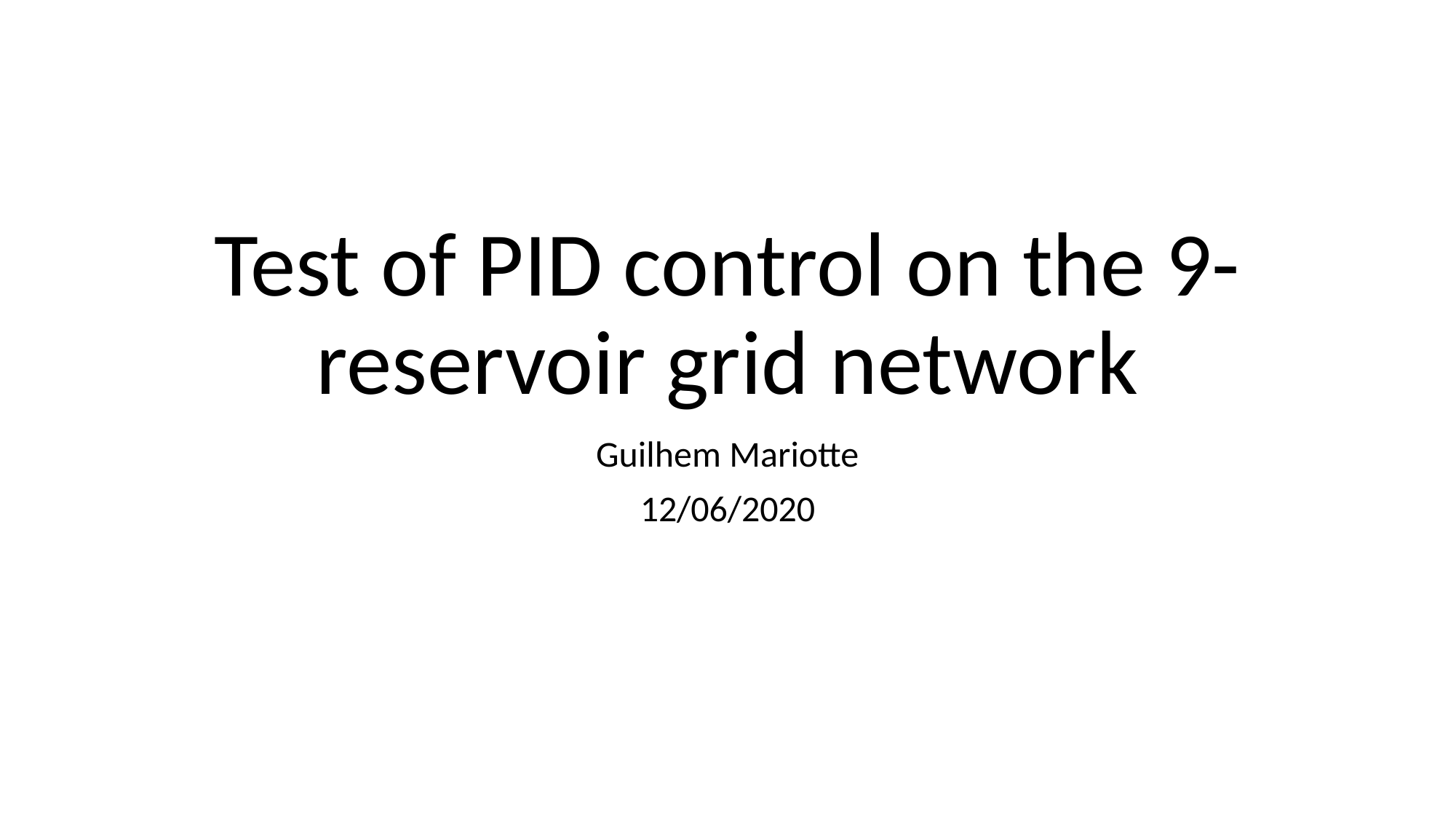

# Test of PID control on the 9-reservoir grid network
Guilhem Mariotte
12/06/2020